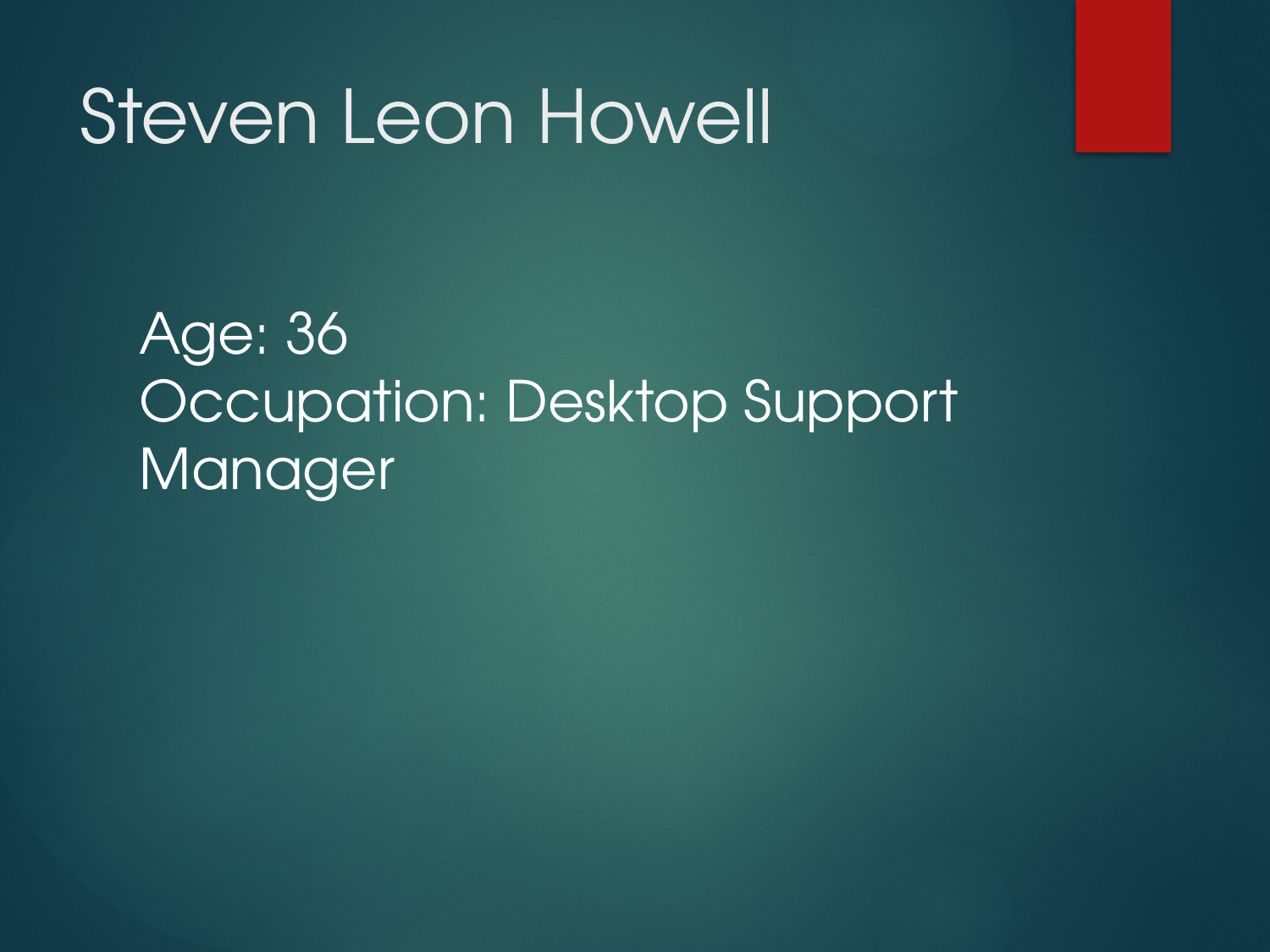

# Steven Leon Howell

Age: 36
Occupation: Desktop Support Manager